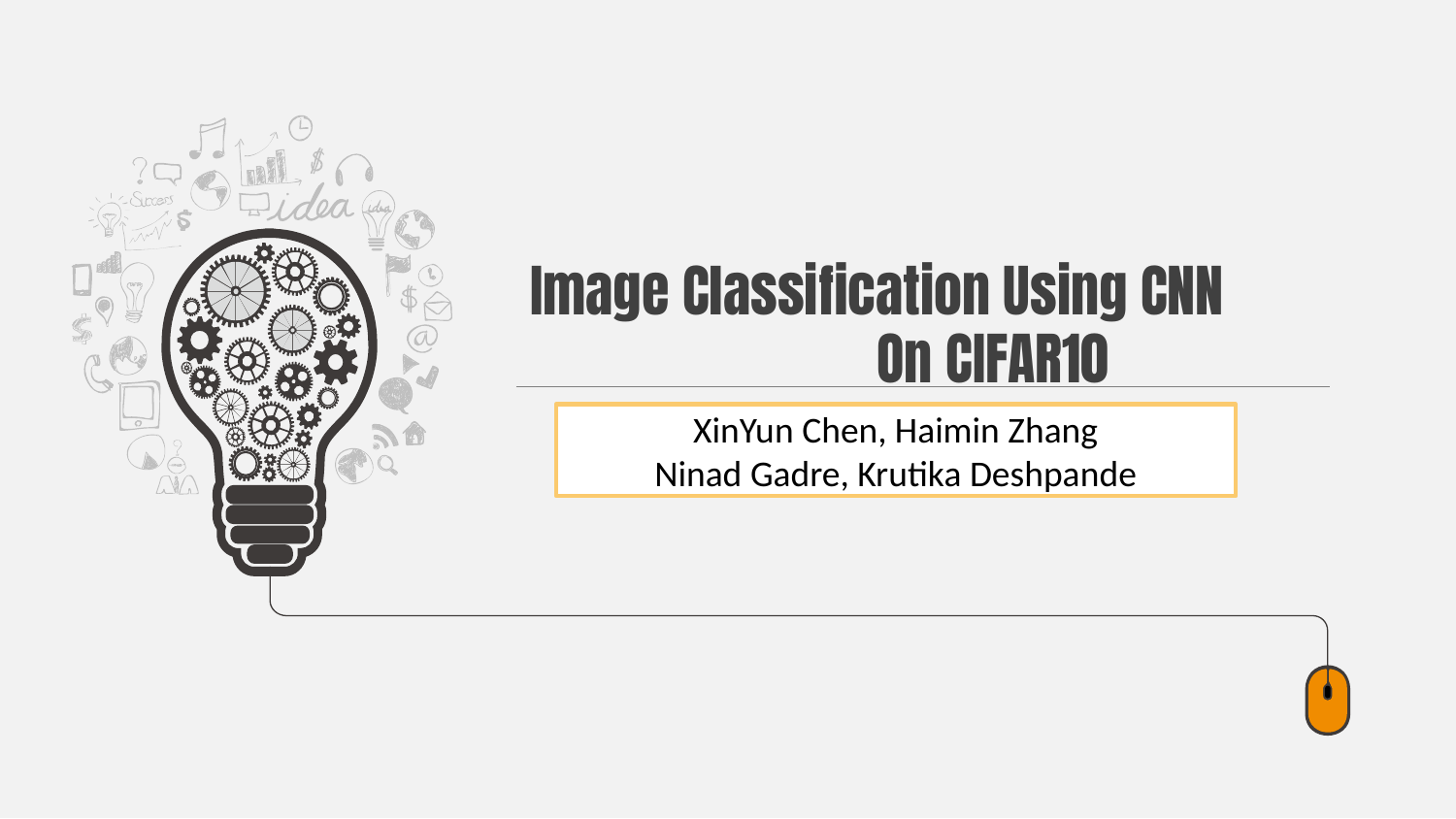

Image Classification Using CNN
                          On CIFAR10
XinYun Chen, Haimin Zhang
Ninad Gadre, Krutika Deshpande